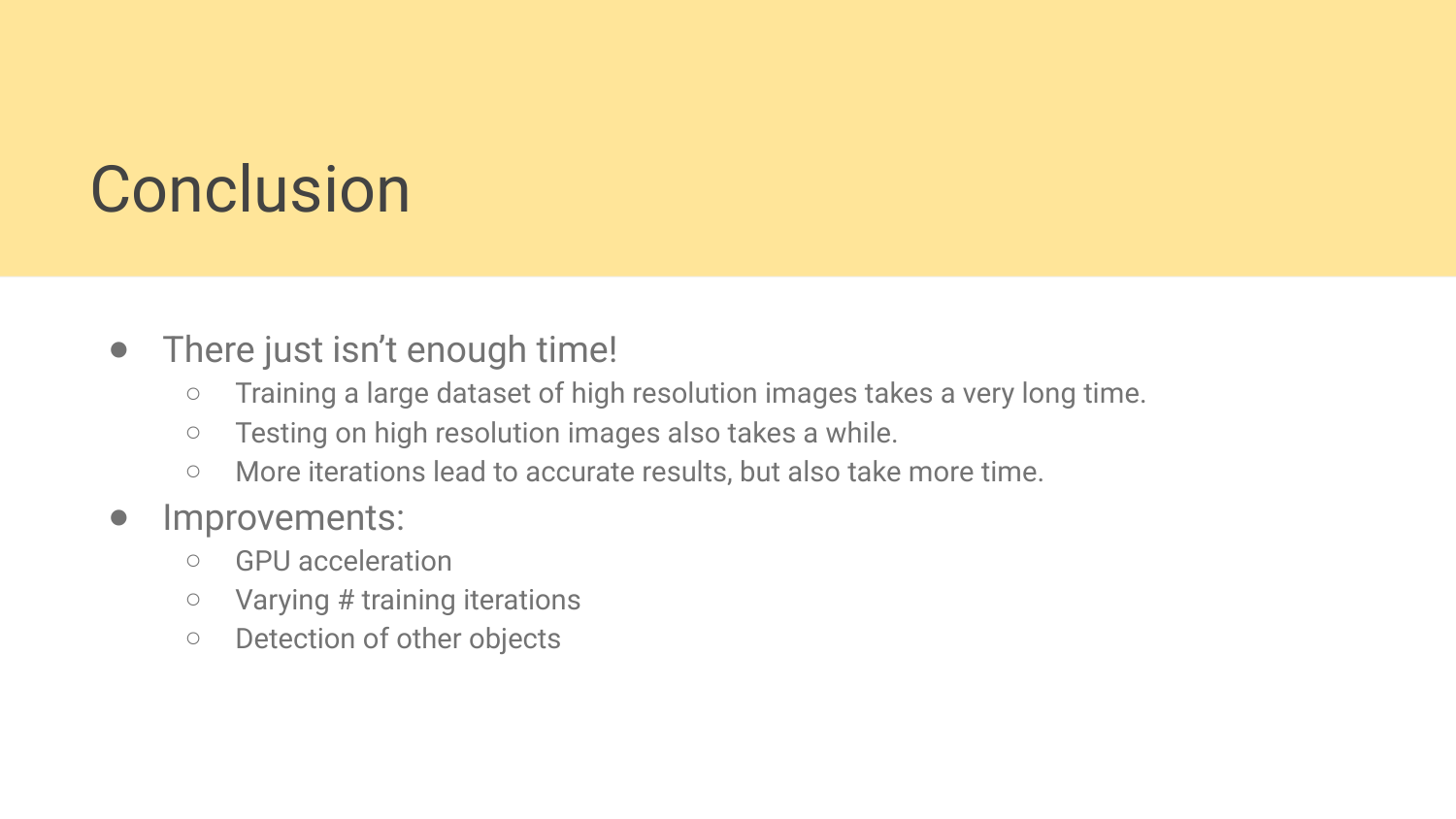

# Conclusion
There just isn’t enough time!
Training a large dataset of high resolution images takes a very long time.
Testing on high resolution images also takes a while.
More iterations lead to accurate results, but also take more time.
Improvements:
GPU acceleration
Varying # training iterations
Detection of other objects